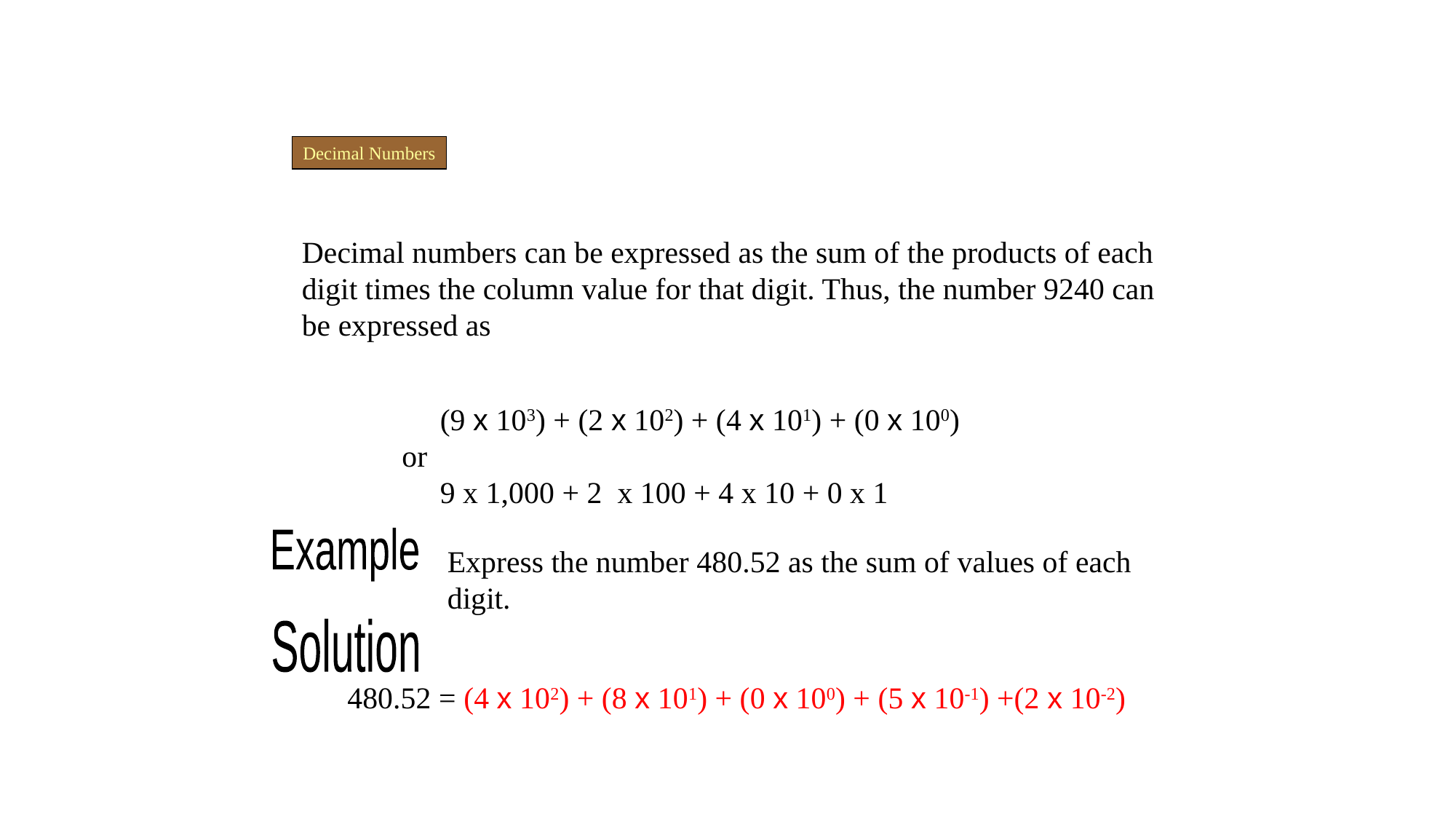

Decimal Numbers
Decimal numbers can be expressed as the sum of the products of each digit times the column value for that digit. Thus, the number 9240 can be expressed as
     (9 x 103) + (2 x 102) + (4 x 101) + (0 x 100)
or
     9 x 1,000 + 2  x 100 + 4 x 10 + 0 x 1

Example
Express the number 480.52 as the sum of values of each digit.
Solution
480.52 = (4 x 102) + (8 x 101) + (0 x 100) + (5 x 10-1) +(2 x 10-2)